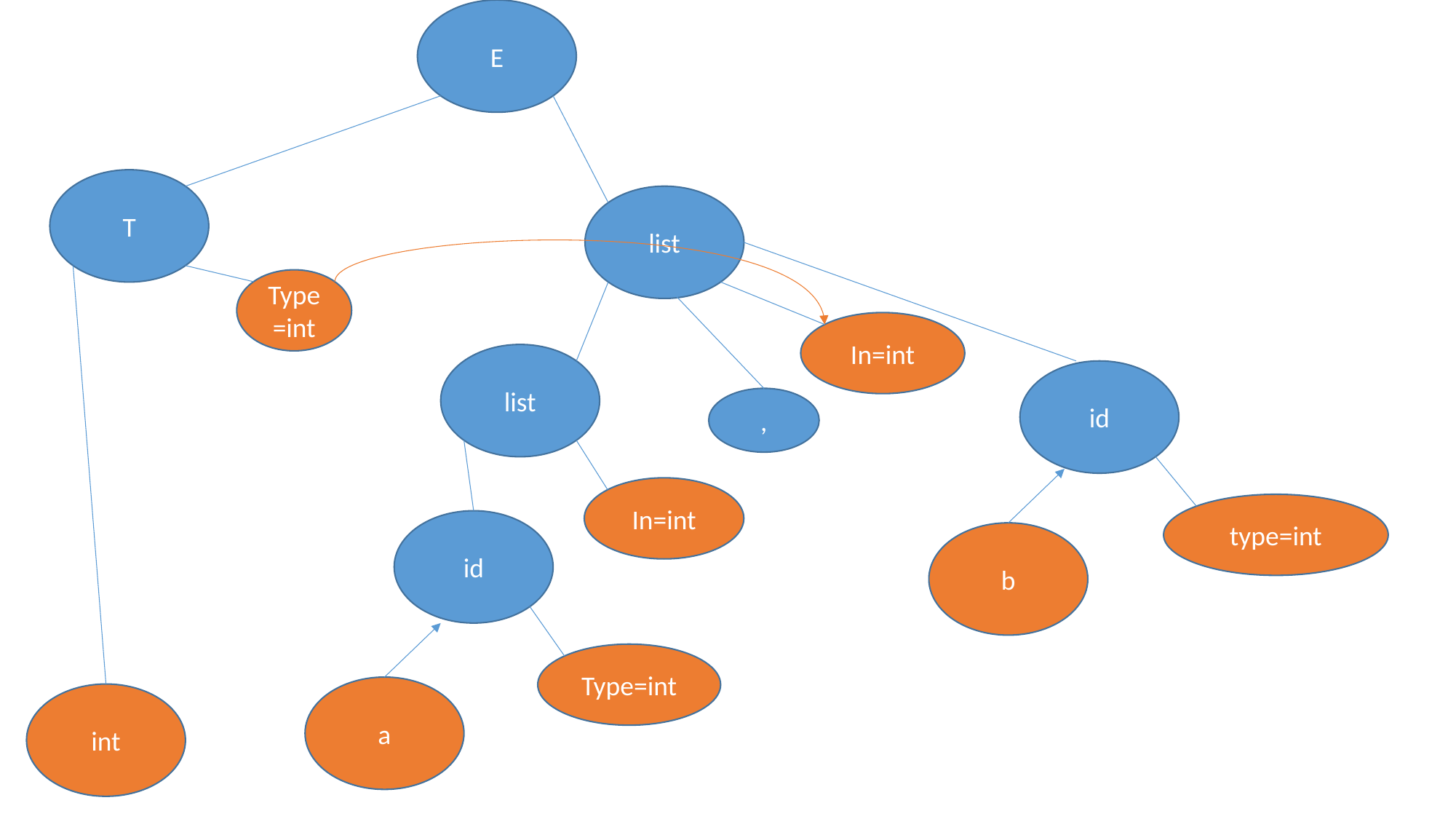

E
T
list
Type=int
In=int
list
id
,
In=int
type=int
id
b
Type=int
a
int